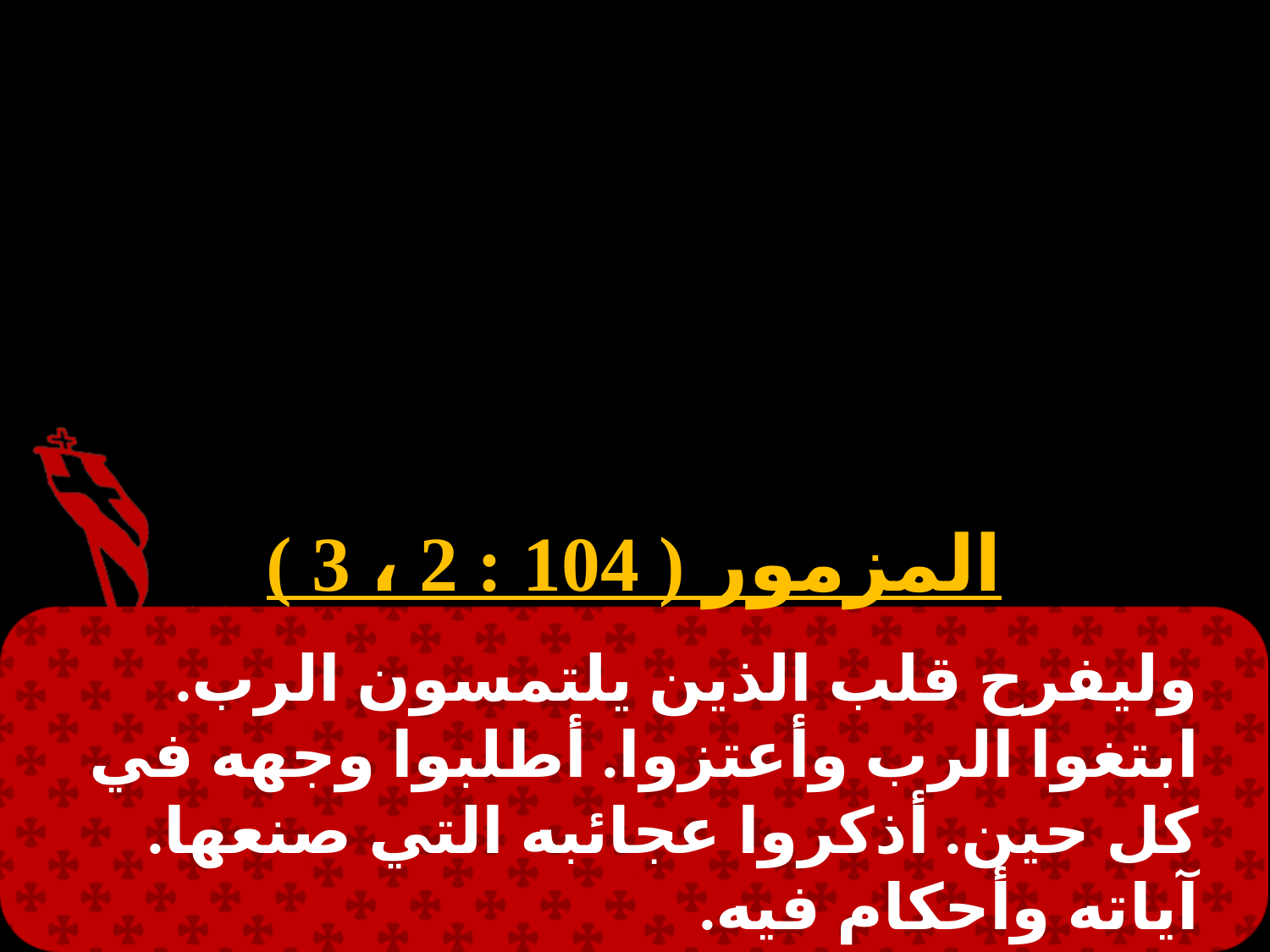

#
المزمور ( 104 : 2 ، 3 )
وليفرح قلب الذين يلتمسون الرب. ابتغوا الرب وأعتزوا. أطلبوا وجهه في كل حين. أذكروا عجائبه التي صنعها. آياته وأحكام فيه.